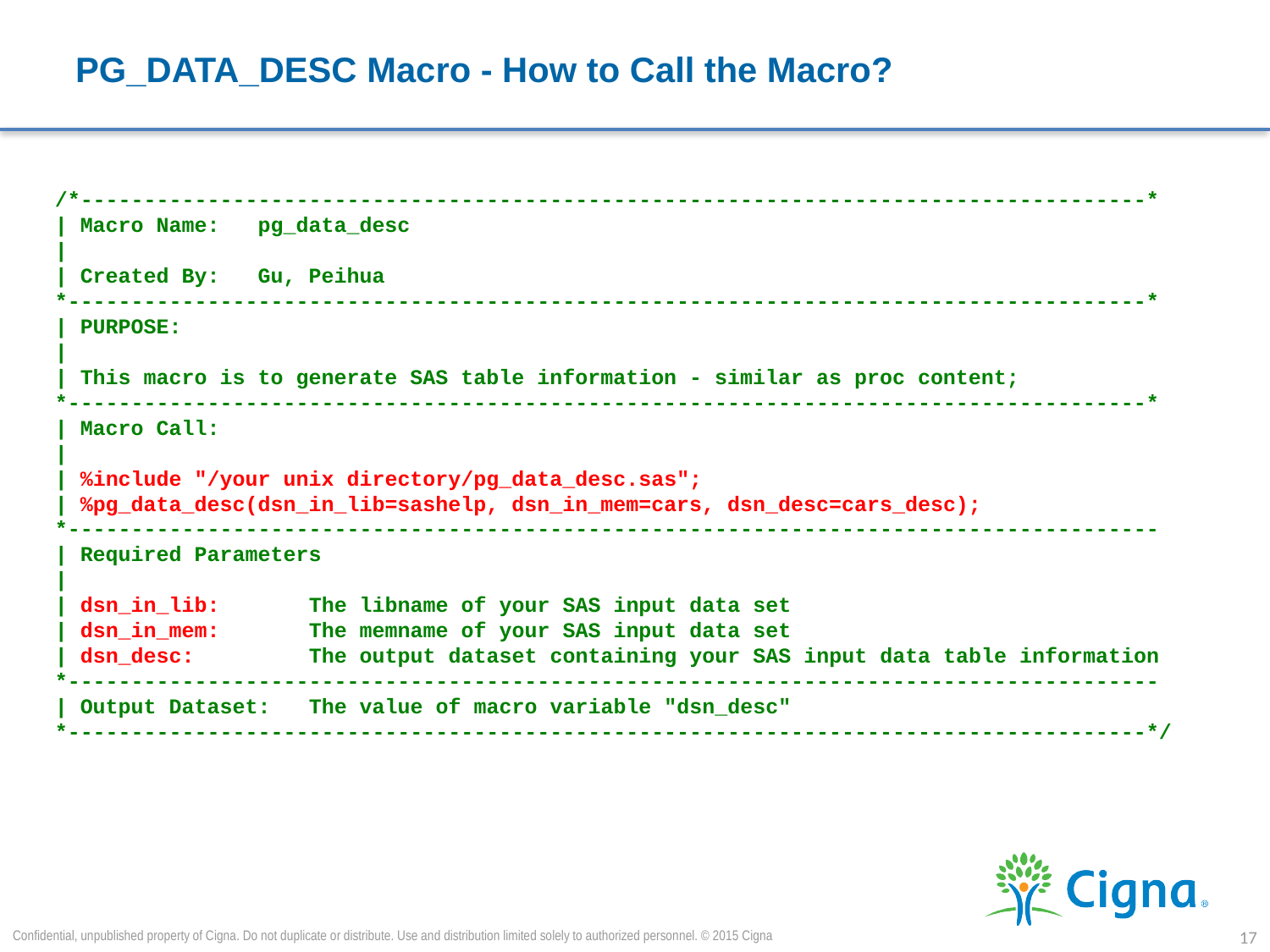

# PG_DATA_DESC Macro - How to Call the Macro?
/*------------------------------------------------------------------------------------*
| Macro Name:   pg_data_desc
|
| Created By:   Gu, Peihua
*-------------------------------------------------------------------------------------*
| PURPOSE:
|
| This macro is to generate SAS table information - similar as proc content;
*-------------------------------------------------------------------------------------*
| Macro Call:
|
| %include "/your unix directory/pg_data_desc.sas";
| %pg_data_desc(dsn_in_lib=sashelp, dsn_in_mem=cars, dsn_desc=cars_desc);
*--------------------------------------------------------------------------------------
| Required Parameters
|
| dsn_in_lib:	The libname of your SAS input data set
| dsn_in_mem:	The memname of your SAS input data set
| dsn_desc:	The output dataset containing your SAS input data table information
*--------------------------------------------------------------------------------------
| Output Dataset:	The value of macro variable "dsn_desc"
*-------------------------------------------------------------------------------------*/
Confidential, unpublished property of Cigna. Do not duplicate or distribute. Use and distribution limited solely to authorized personnel. © 2015 Cigna
17